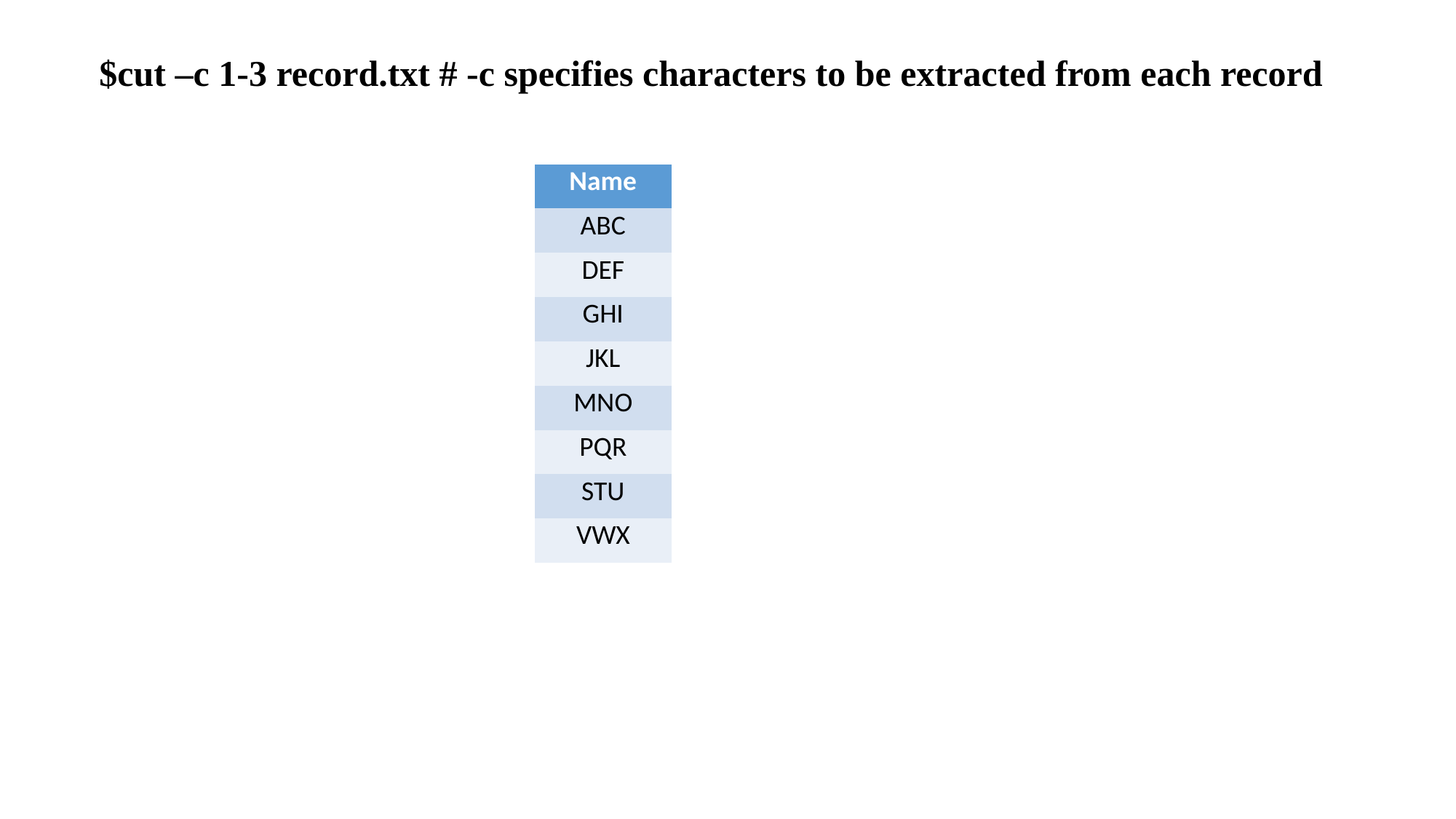

$cut –c 1-3 record.txt # -c specifies characters to be extracted from each record
| Name |
| --- |
| ABC |
| DEF |
| GHI |
| JKL |
| MNO |
| PQR |
| STU |
| VWX |